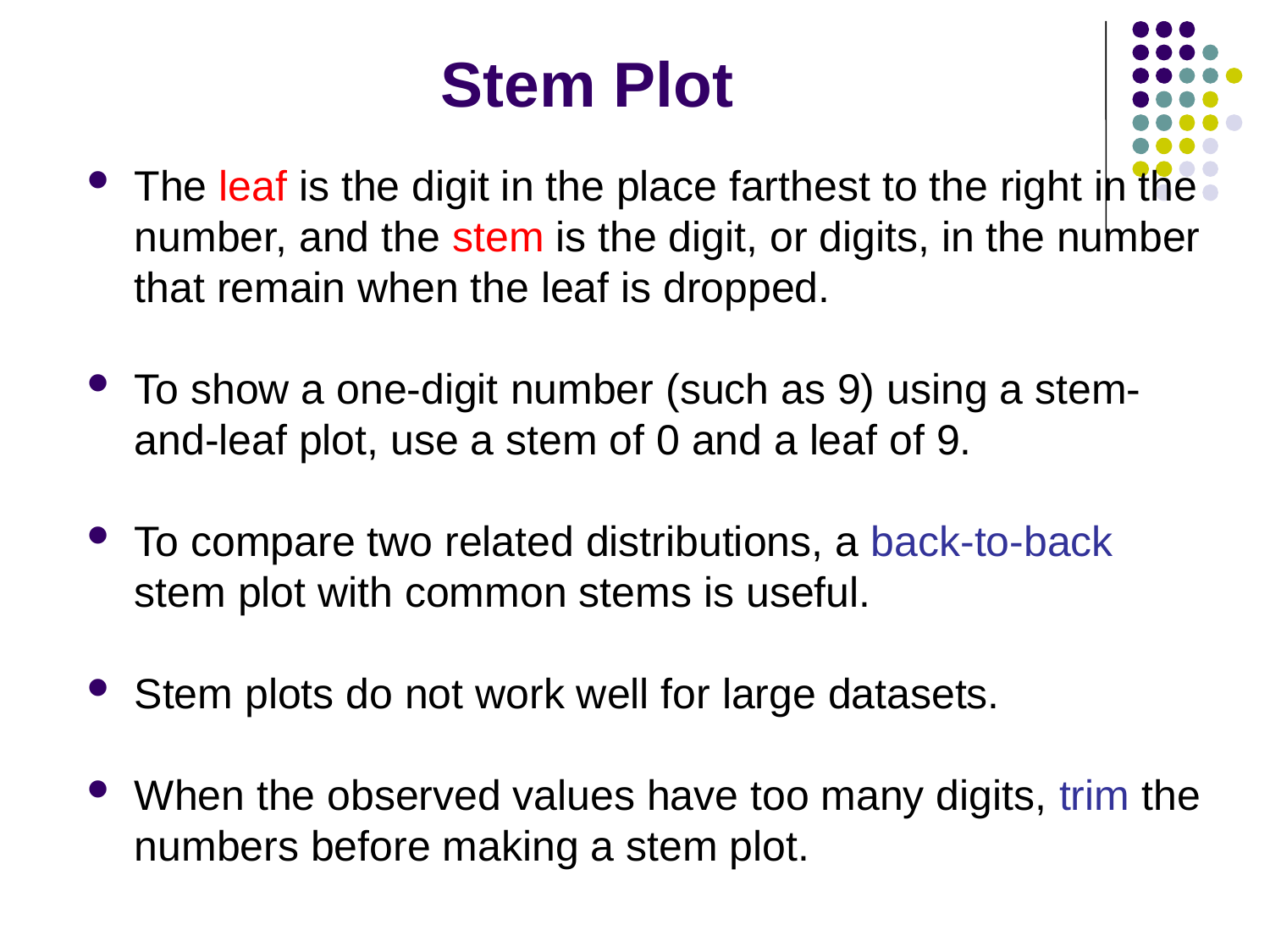

# Stem Plot
The leaf is the digit in the place farthest to the right in the number, and the stem is the digit, or digits, in the number that remain when the leaf is dropped.

To show a one-digit number (such as 9) using a stem-and-leaf plot, use a stem of 0 and a leaf of 9.

To compare two related distributions, a back-to-back stem plot with common stems is useful.

Stem plots do not work well for large datasets.

When the observed values have too many digits, trim the numbers before making a stem plot.